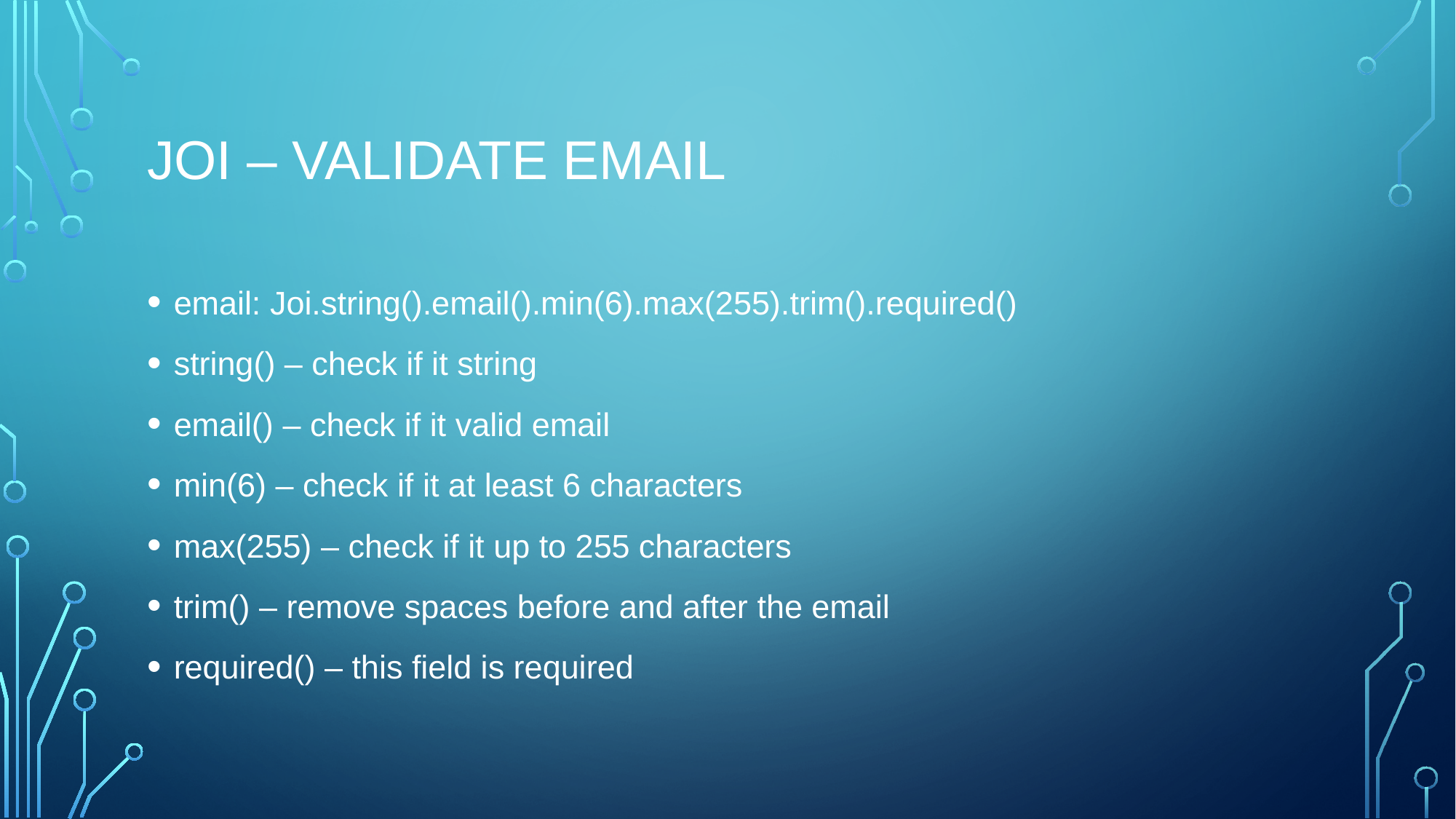

# Joi – validate email
email: Joi.string().email().min(6).max(255).trim().required()
string() – check if it string
email() – check if it valid email
min(6) – check if it at least 6 characters
max(255) – check if it up to 255 characters
trim() – remove spaces before and after the email
required() – this field is required